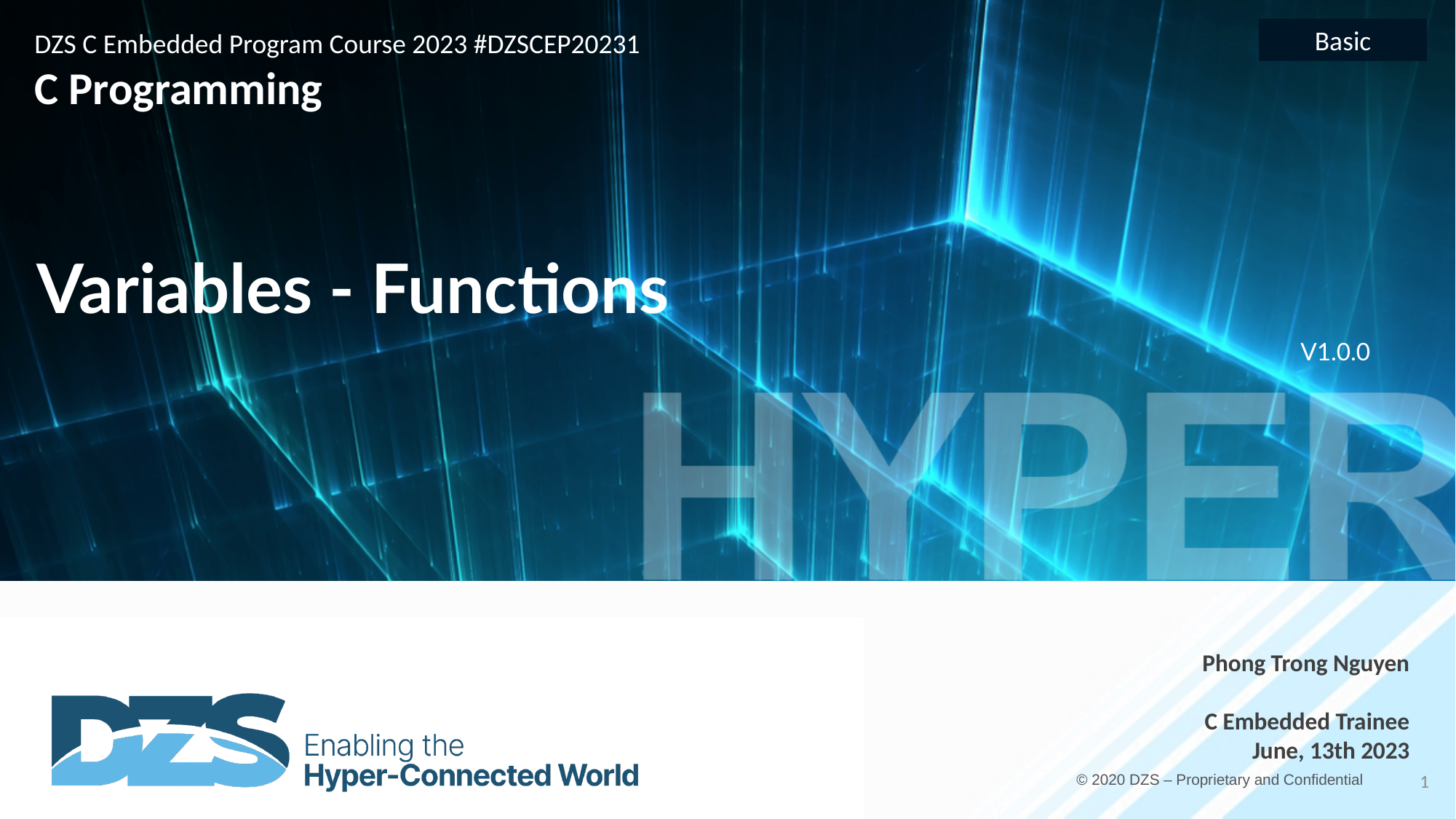

Basic
DZS C Embedded Program Course 2023 #DZSCEP20231
C Programming
Variables - Functions
V1.0.0
Phong Trong Nguyen

C Embedded Trainee
June, 13th 2023
1